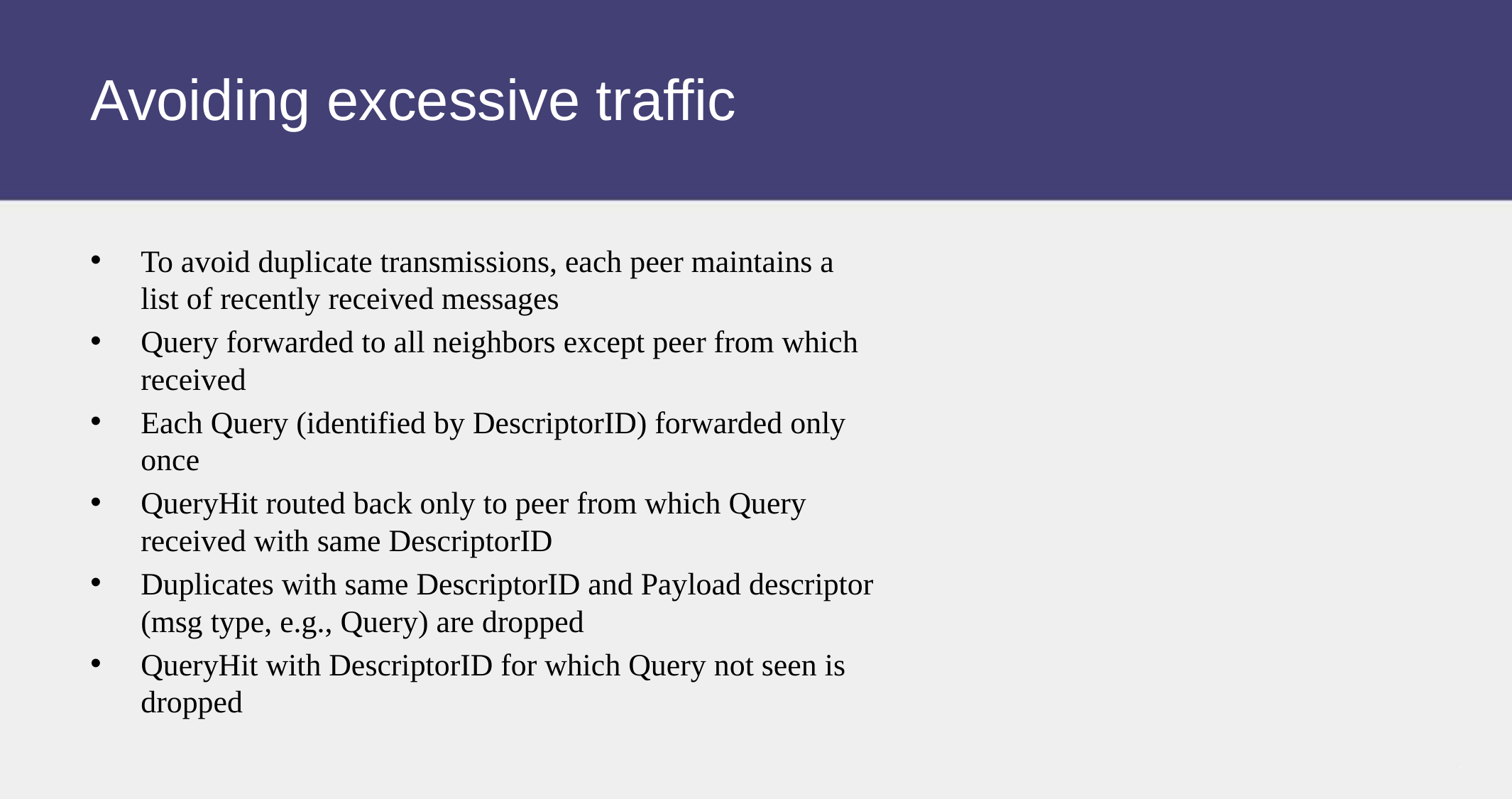

# Avoiding excessive traffic
To avoid duplicate transmissions, each peer maintains a list of recently received messages
Query forwarded to all neighbors except peer from which received
Each Query (identified by DescriptorID) forwarded only once
QueryHit routed back only to peer from which Query received with same DescriptorID
Duplicates with same DescriptorID and Payload descriptor (msg type, e.g., Query) are dropped
QueryHit with DescriptorID for which Query not seen is dropped